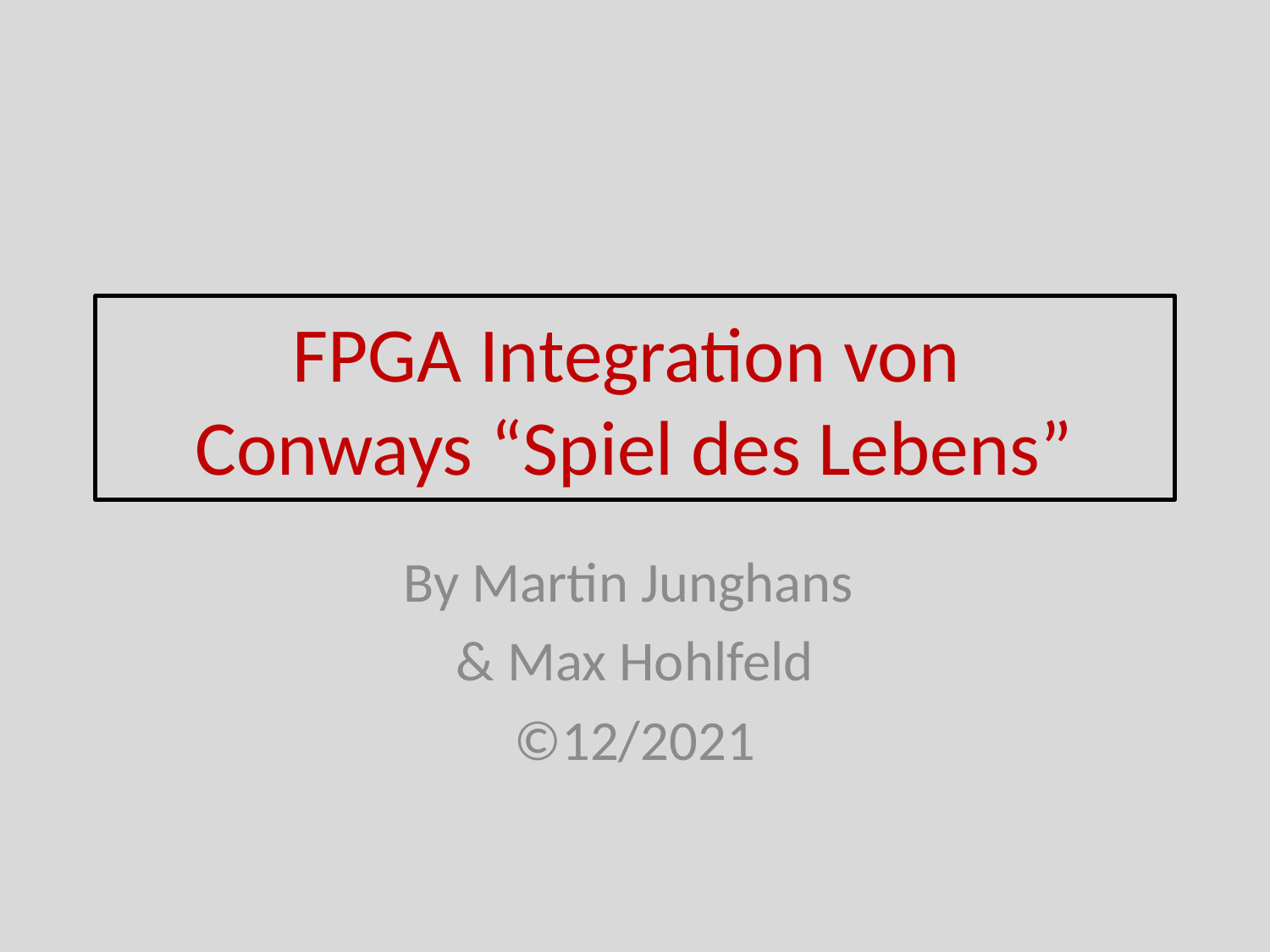

# FPGA Integration von Conways “Spiel des Lebens”
By Martin Junghans
& Max Hohlfeld
©12/2021